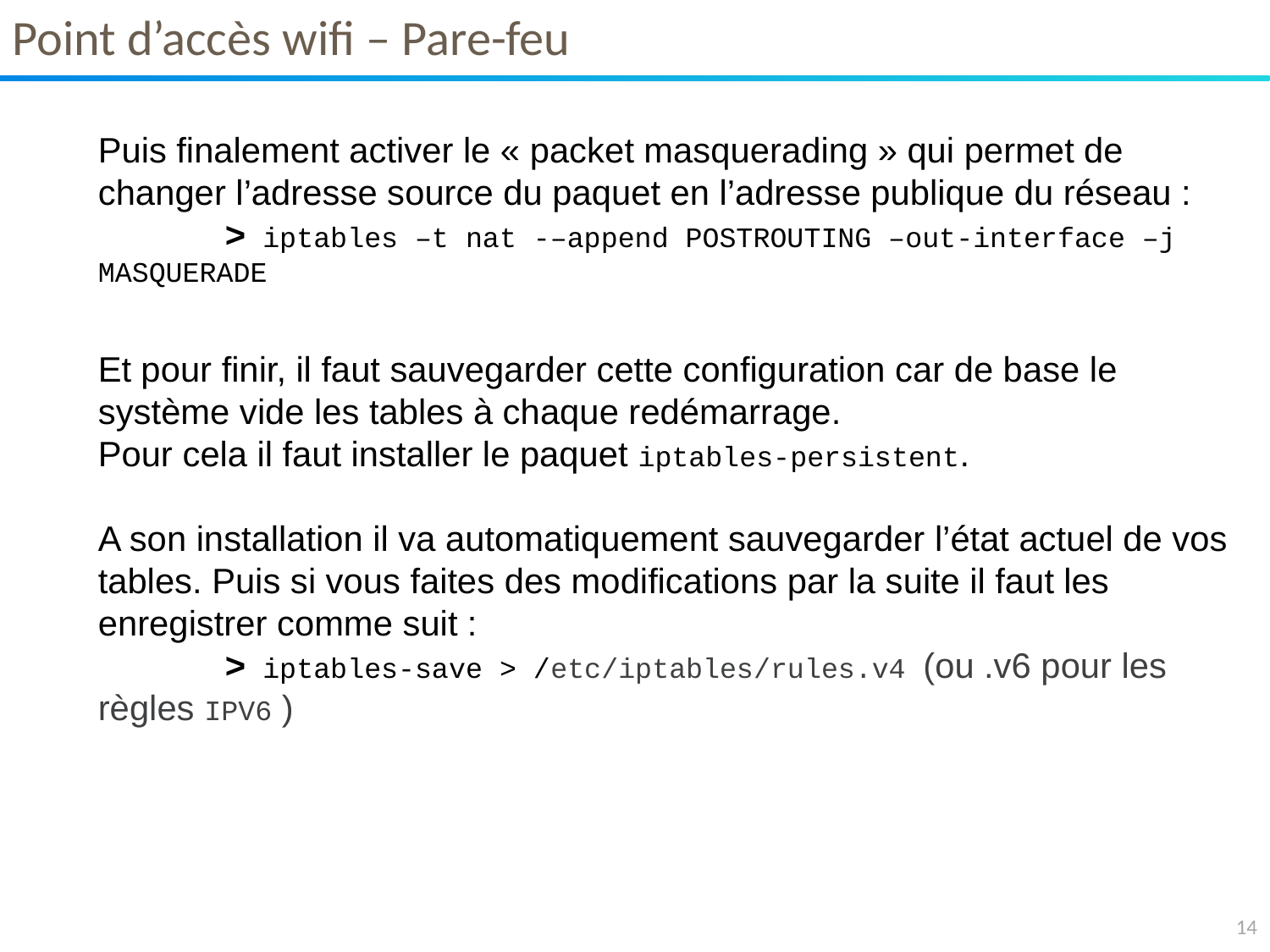

Point d’accès wifi – Pare-feu
Puis finalement activer le « packet masquerading » qui permet de changer l’adresse source du paquet en l’adresse publique du réseau :
	> iptables –t nat -–append POSTROUTING –out-interface –j MASQUERADE
Et pour finir, il faut sauvegarder cette configuration car de base le système vide les tables à chaque redémarrage.
Pour cela il faut installer le paquet iptables-persistent.

A son installation il va automatiquement sauvegarder l’état actuel de vos tables. Puis si vous faites des modifications par la suite il faut les enregistrer comme suit :
	> iptables-save > /etc/iptables/rules.v4 (ou .v6 pour les règles IPV6 )